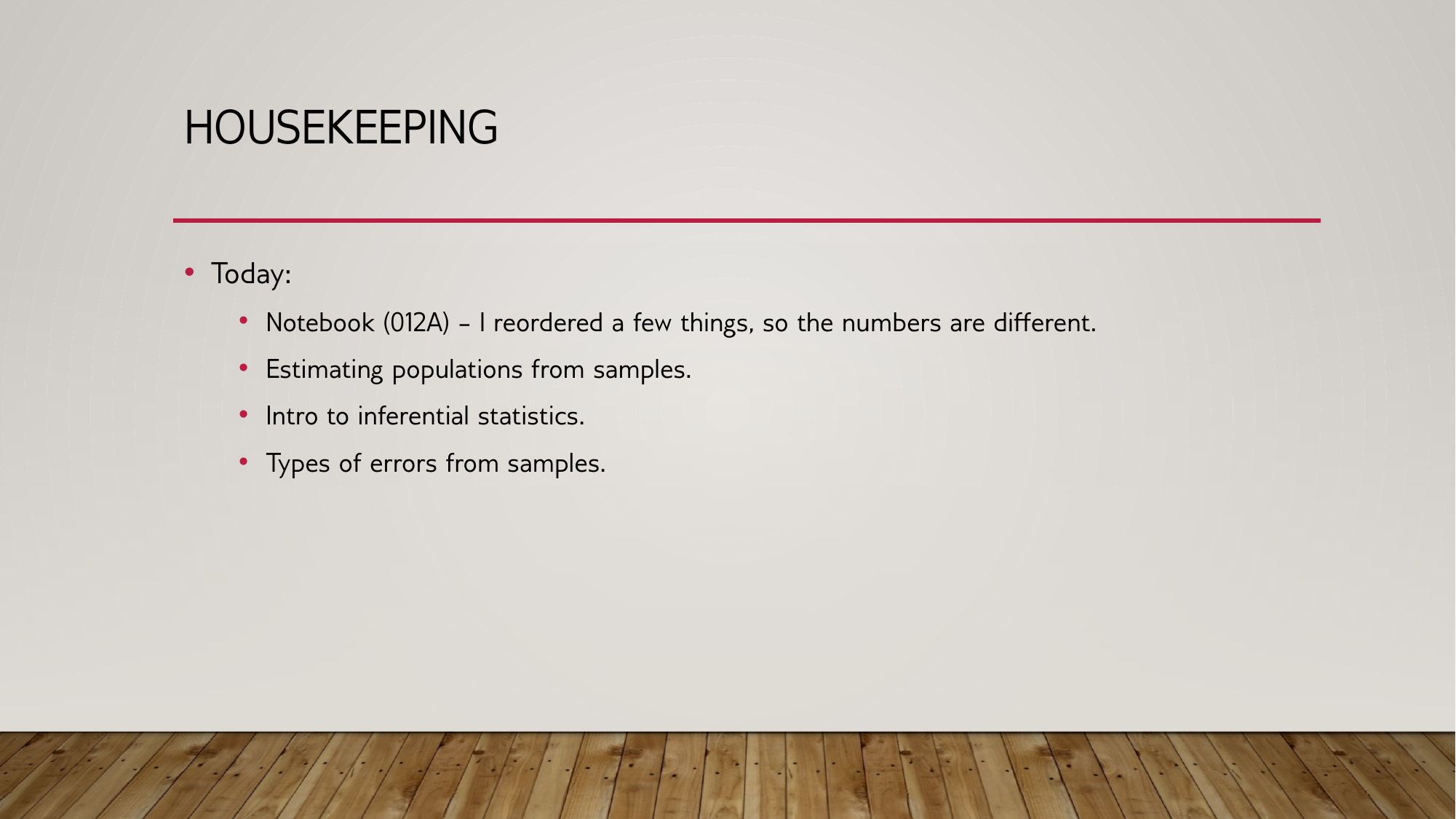

# Housekeeping
Today:
Notebook (012A) – I reordered a few things, so the numbers are different.
Estimating populations from samples.
Intro to inferential statistics.
Types of errors from samples.